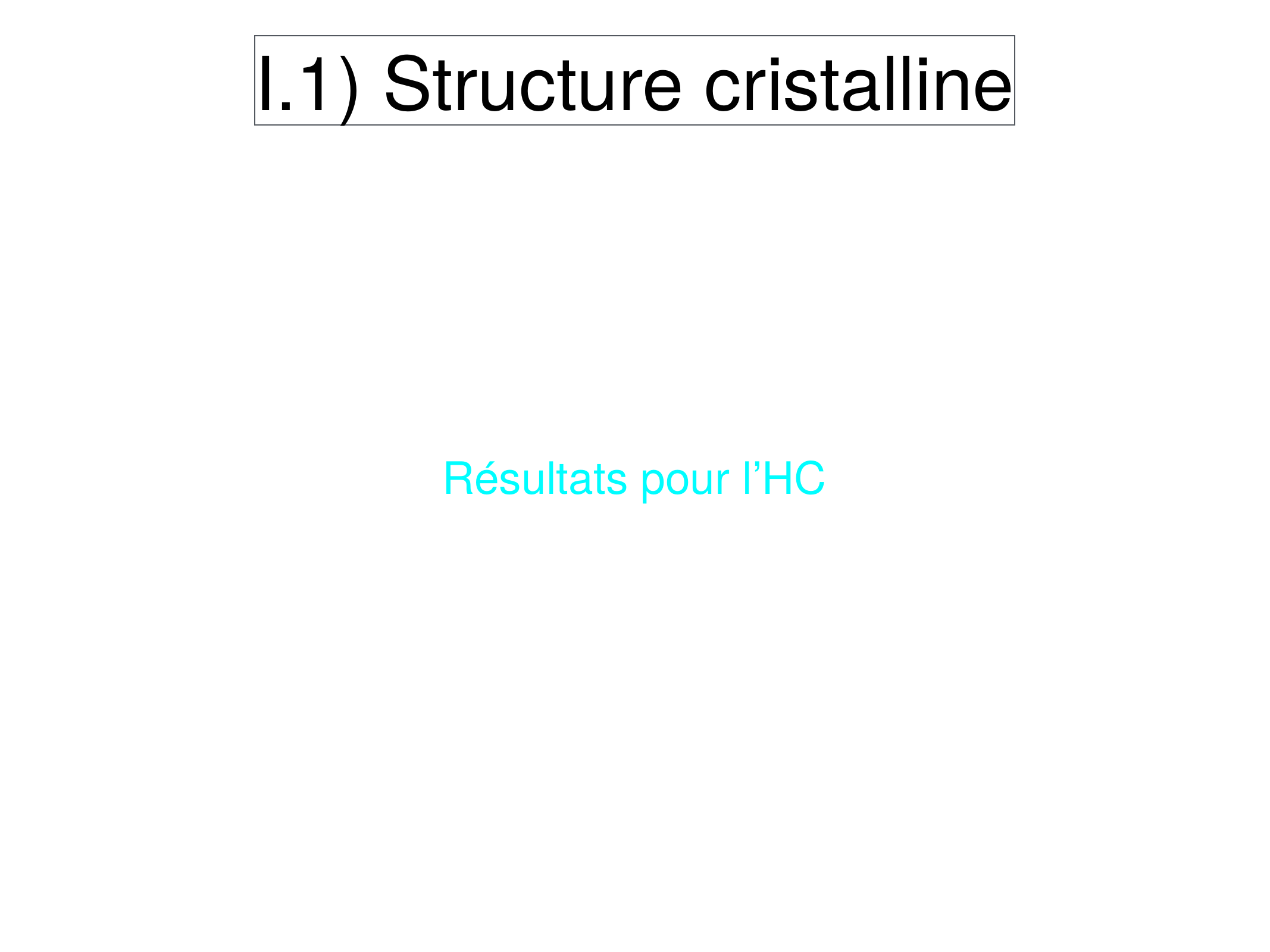

I.1) Structure cristalline
Résultats pour l’HC
5